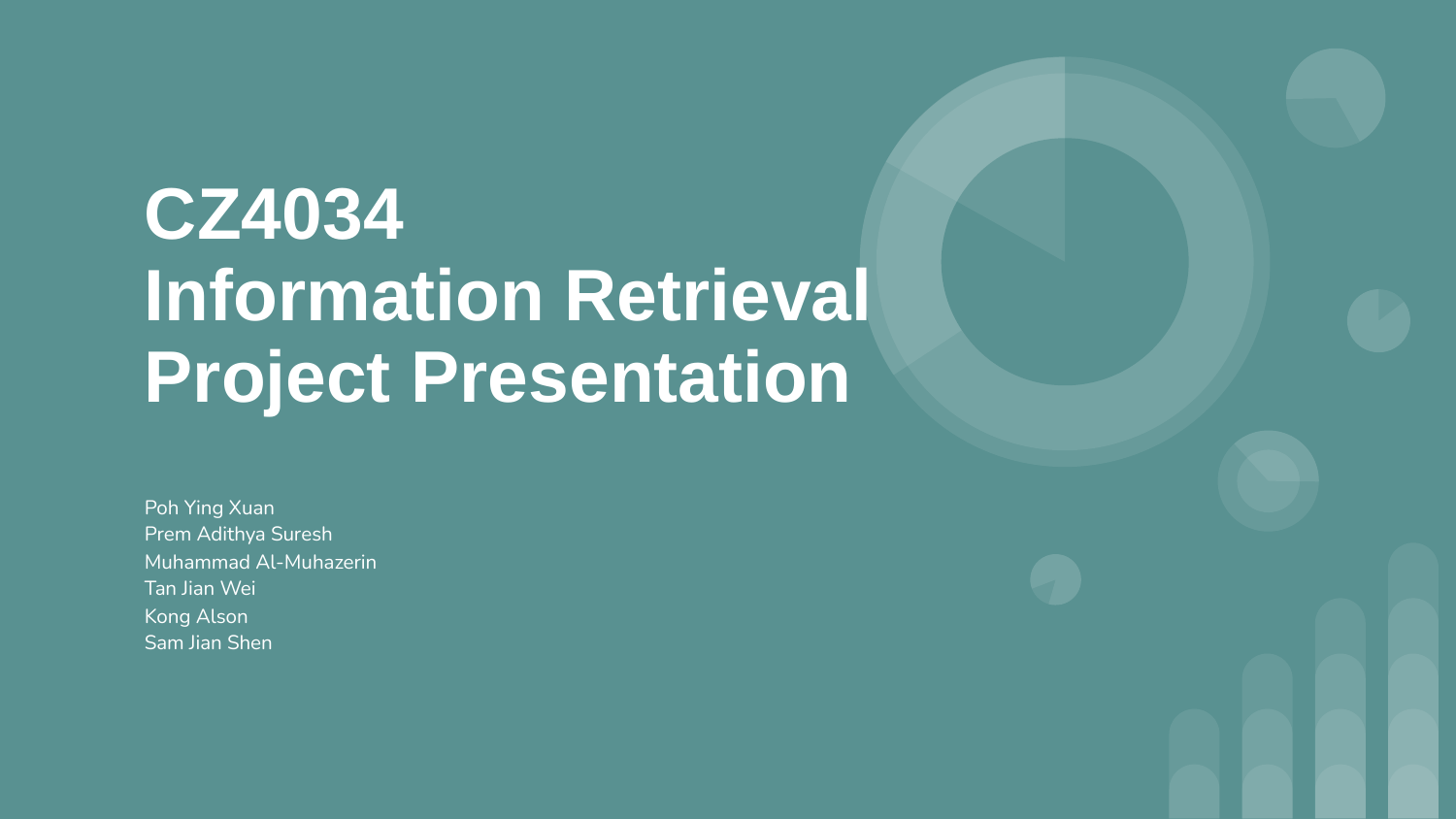

# CZ4034
Information Retrieval Project Presentation
Poh Ying Xuan
Prem Adithya Suresh
Muhammad Al-Muhazerin
Tan Jian Wei
Kong Alson
Sam Jian Shen